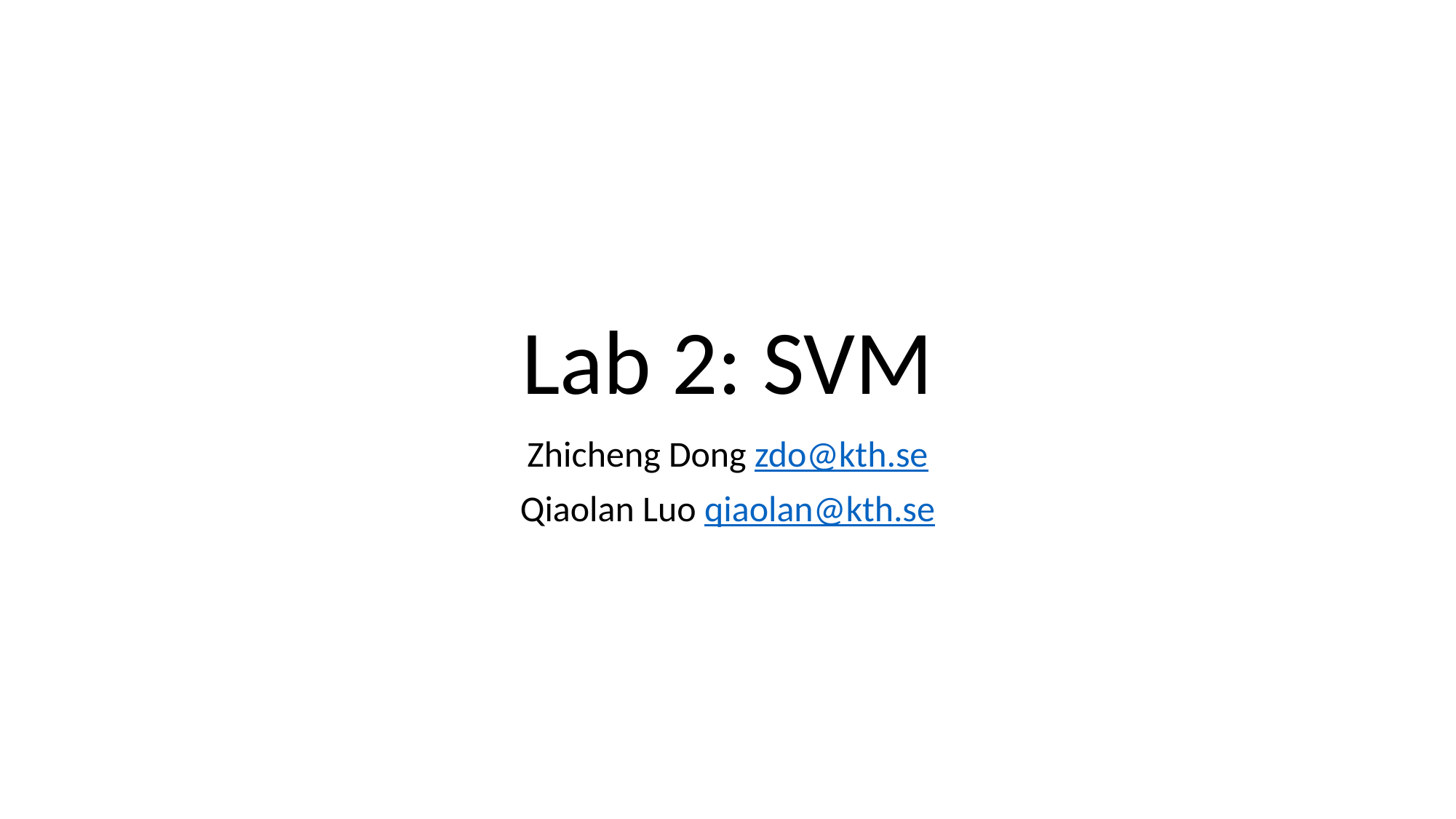

# Lab 2: SVM
Zhicheng Dong zdo@kth.se
Qiaolan Luo qiaolan@kth.se